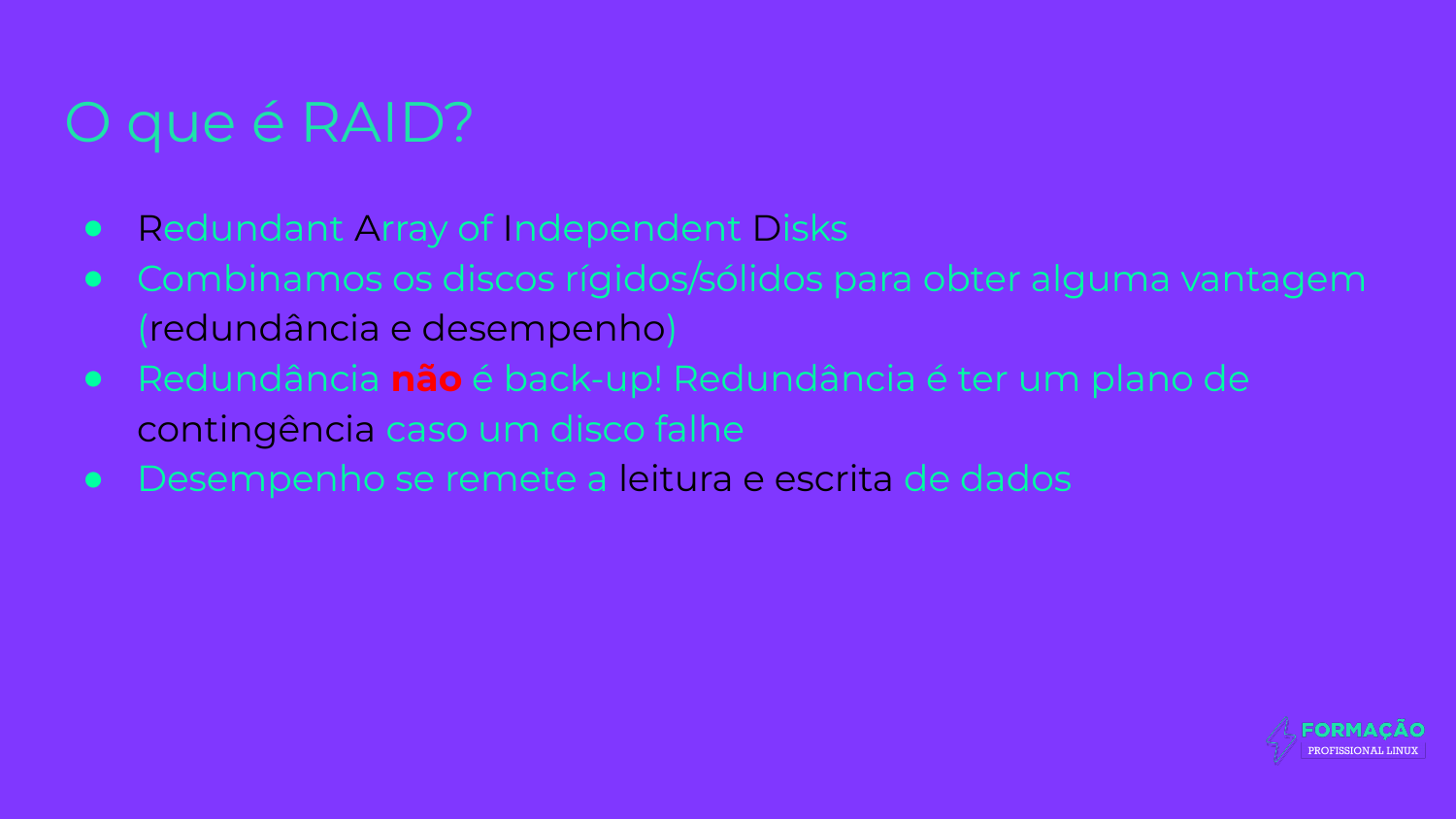

# O que é RAID?
Redundant Array of Independent Disks
Combinamos os discos rígidos/sólidos para obter alguma vantagem (redundância e desempenho)
Redundância não é back-up! Redundância é ter um plano de contingência caso um disco falhe
Desempenho se remete a leitura e escrita de dados